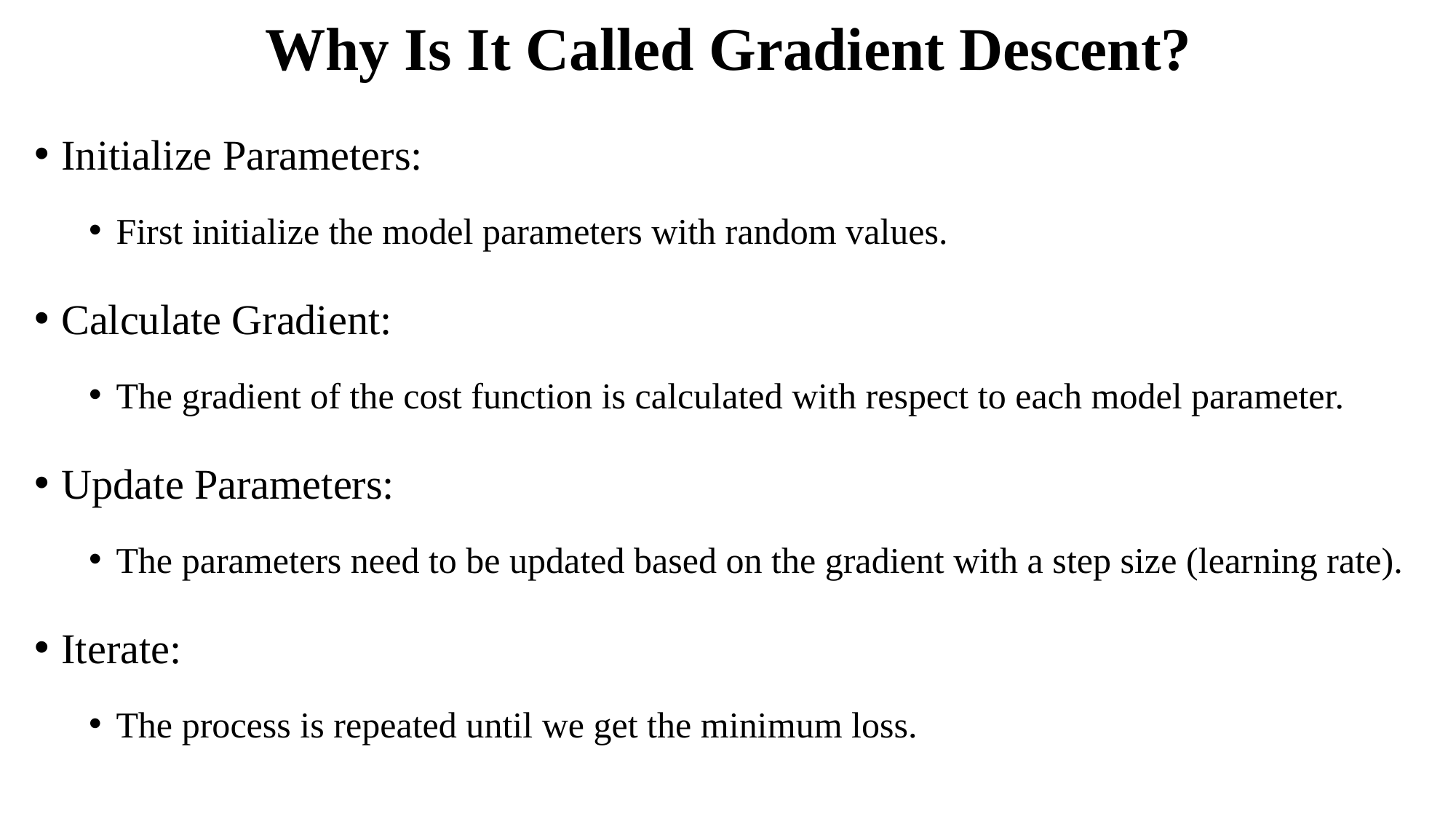

# Why Is It Called Gradient Descent?
Initialize Parameters:
First initialize the model parameters with random values.
Calculate Gradient:
The gradient of the cost function is calculated with respect to each model parameter.
Update Parameters:
The parameters need to be updated based on the gradient with a step size (learning rate).
Iterate:
The process is repeated until we get the minimum loss.